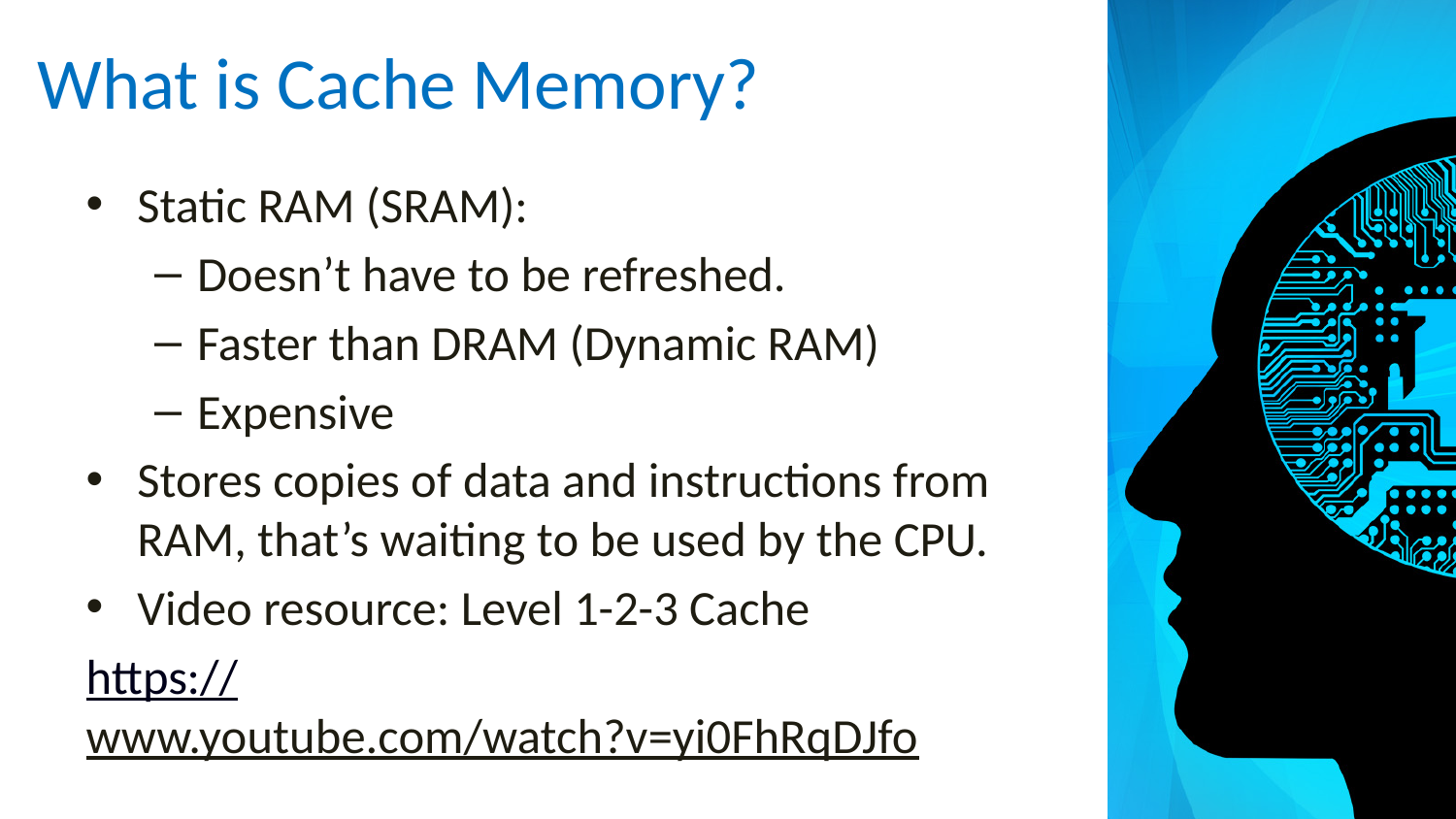

# What is Cache Memory?
Static RAM (SRAM):
Doesn’t have to be refreshed.
Faster than DRAM (Dynamic RAM)
Expensive
Stores copies of data and instructions from RAM, that’s waiting to be used by the CPU.
Video resource: Level 1-2-3 Cache
https://www.youtube.com/watch?v=yi0FhRqDJfo